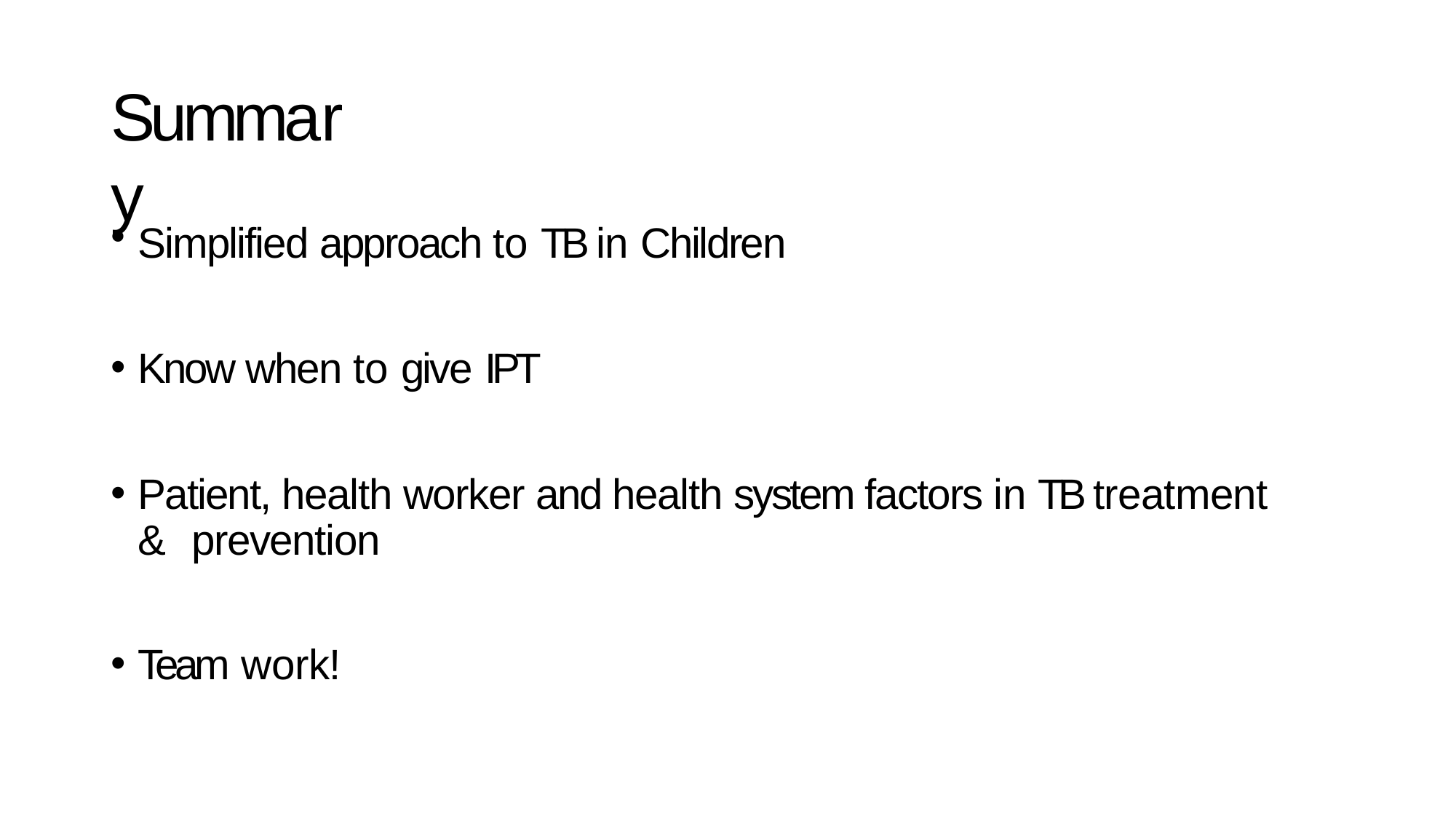

# Summary
Simplified approach to TB in Children

Know when to give IPT

Patient, health worker and health system factors in TB treatment &  prevention

Team work!